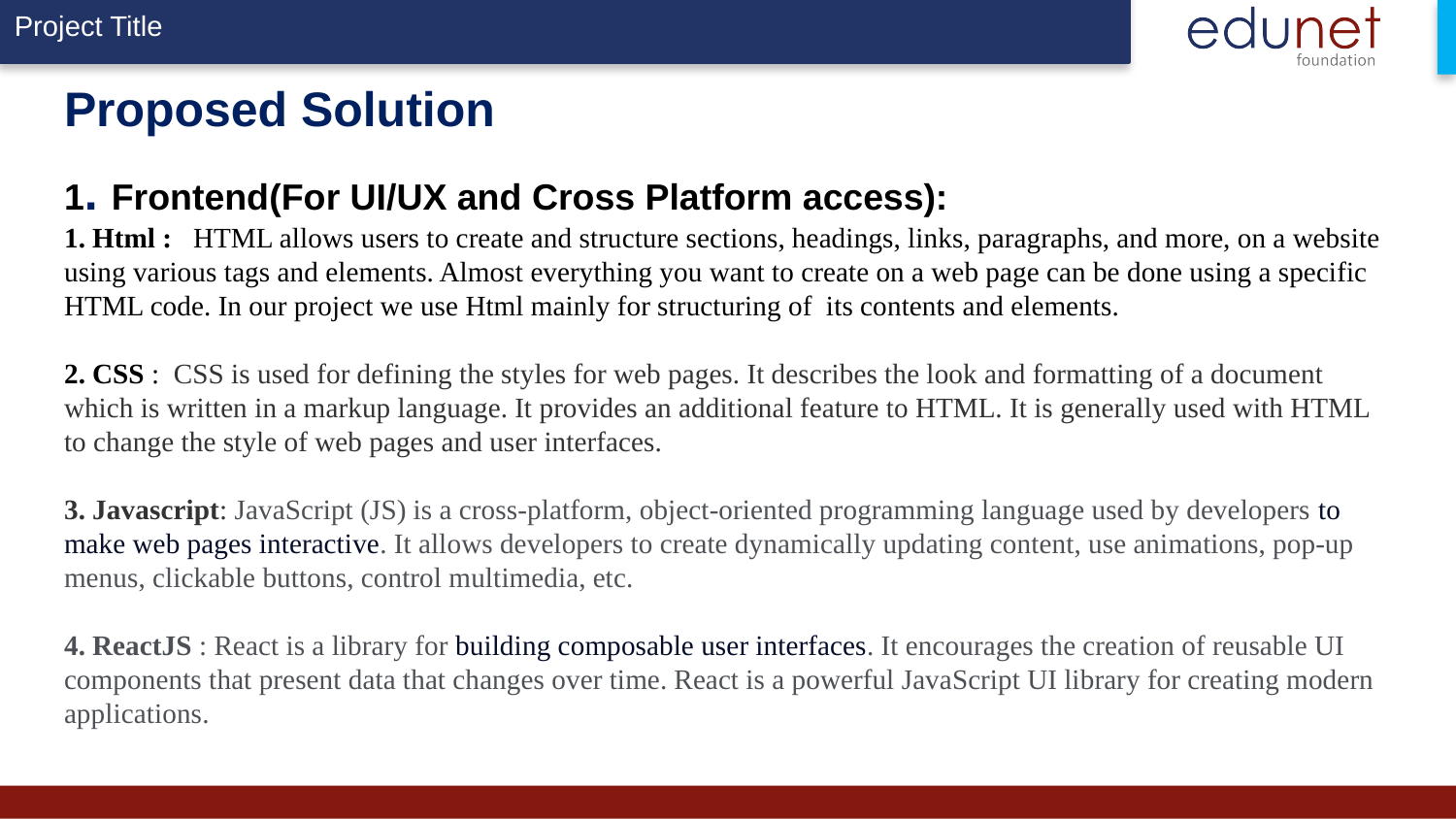

# Proposed Solution 1. Frontend(For UI/UX and Cross Platform access): 1. Html :   HTML allows users to create and structure sections, headings, links, paragraphs, and more, on a website using various tags and elements. Almost everything you want to create on a web page can be done using a specific HTML code. In our project we use Html mainly for structuring of  its contents and elements. 2. CSS :  CSS is used for defining the styles for web pages. It describes the look and formatting of a document which is written in a markup language. It provides an additional feature to HTML. It is generally used with HTML to change the style of web pages and user interfaces. 3. Javascript: JavaScript (JS) is a cross-platform, object-oriented programming language used by developers to make web pages interactive. It allows developers to create dynamically updating content, use animations, pop-up menus, clickable buttons, control multimedia, etc. 4. ReactJS : React is a library for building composable user interfaces. It encourages the creation of reusable UI components that present data that changes over time. React is a powerful JavaScript UI library for creating modern applications.